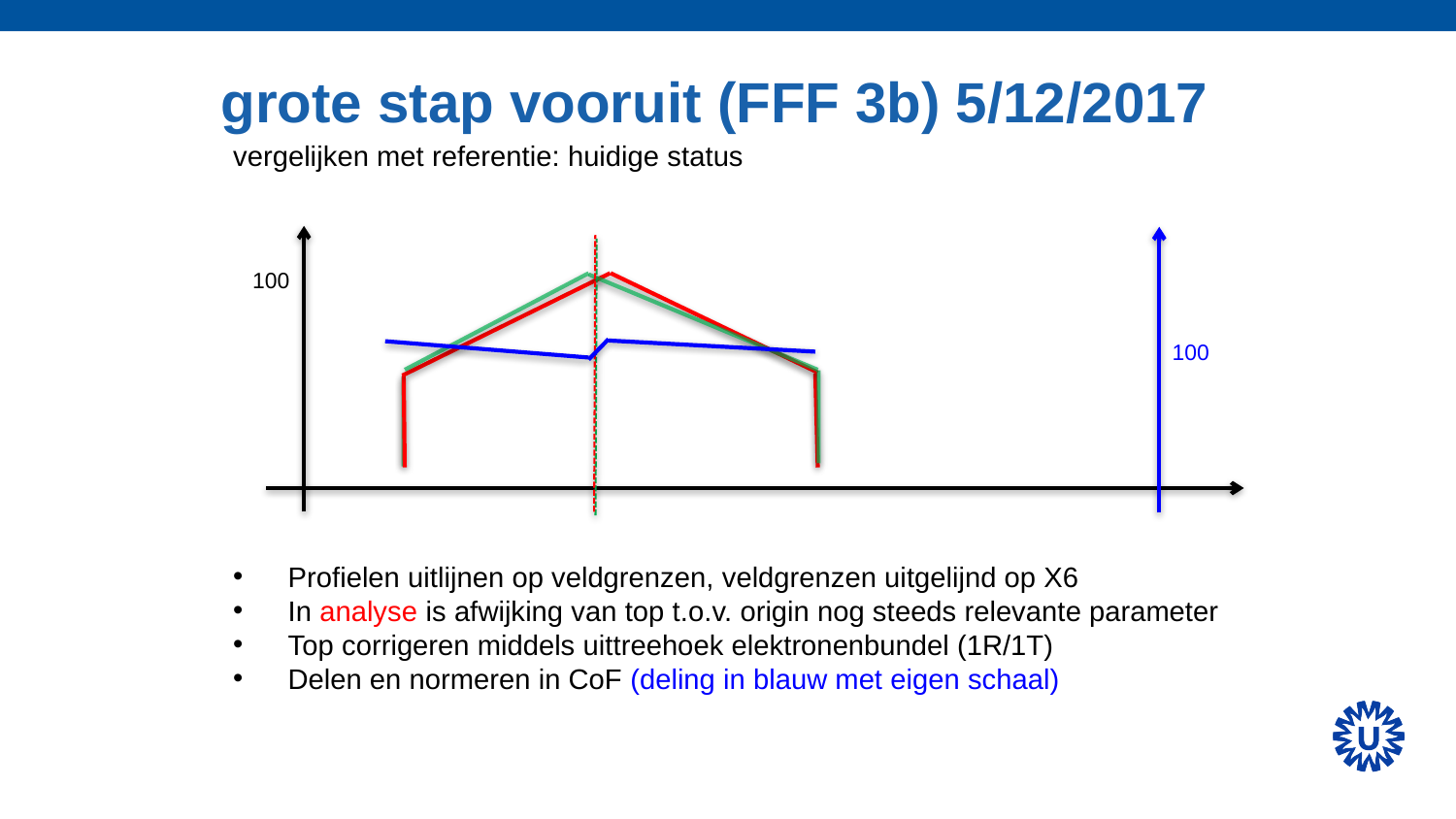

# Introductie (5)
grote stap vooruit (FFF 3b) 5/12/2017
vergelijken met referentie: huidige status
100
100
Profielen uitlijnen op veldgrenzen, veldgrenzen uitgelijnd op X6
In analyse is afwijking van top t.o.v. origin nog steeds relevante parameter
Top corrigeren middels uittreehoek elektronenbundel (1R/1T)
Delen en normeren in CoF (deling in blauw met eigen schaal)